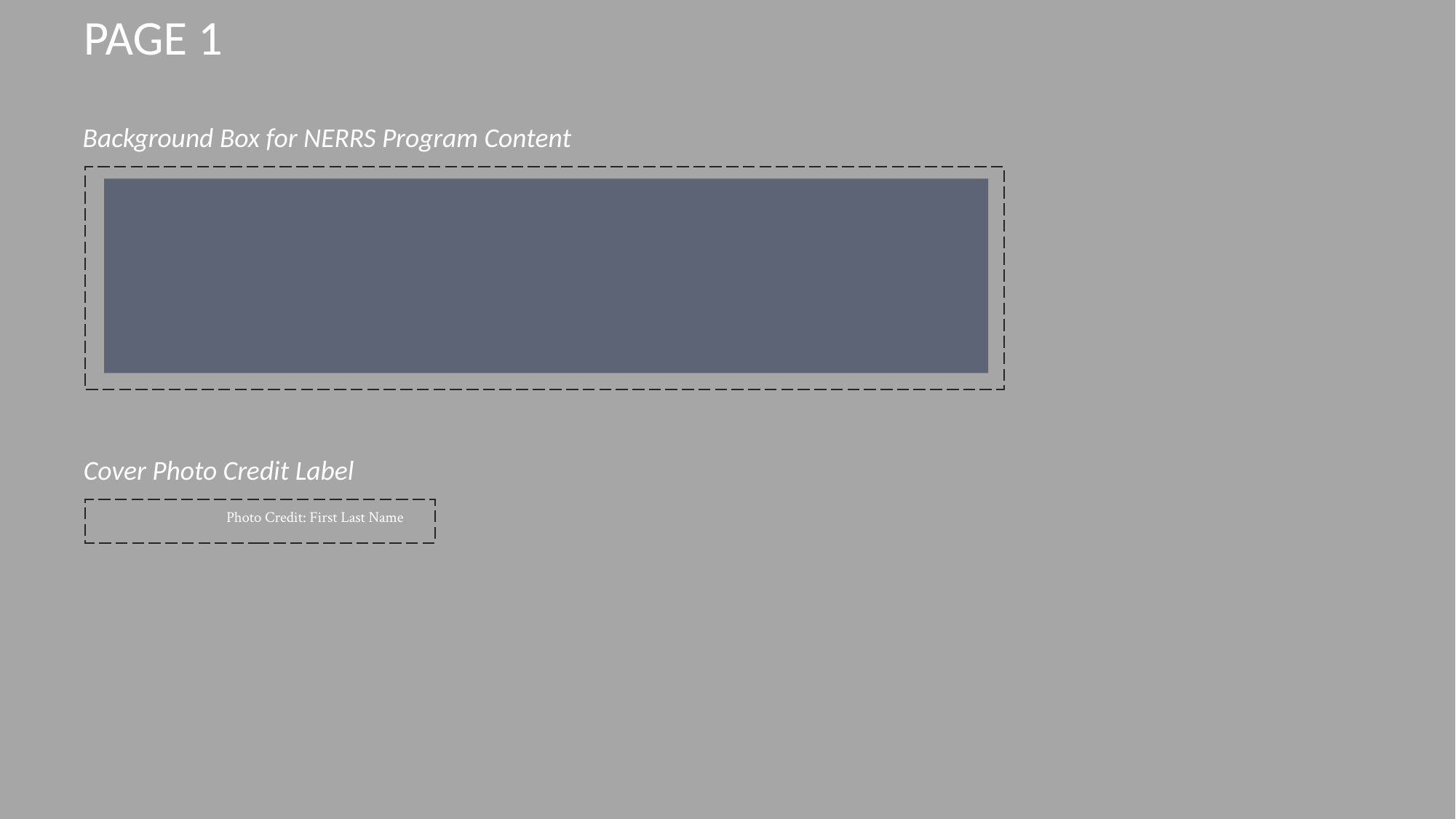

PAGE 1
Background Box for NERRS Program Content

Cover Photo Credit Label

Photo Credit: First Last Name